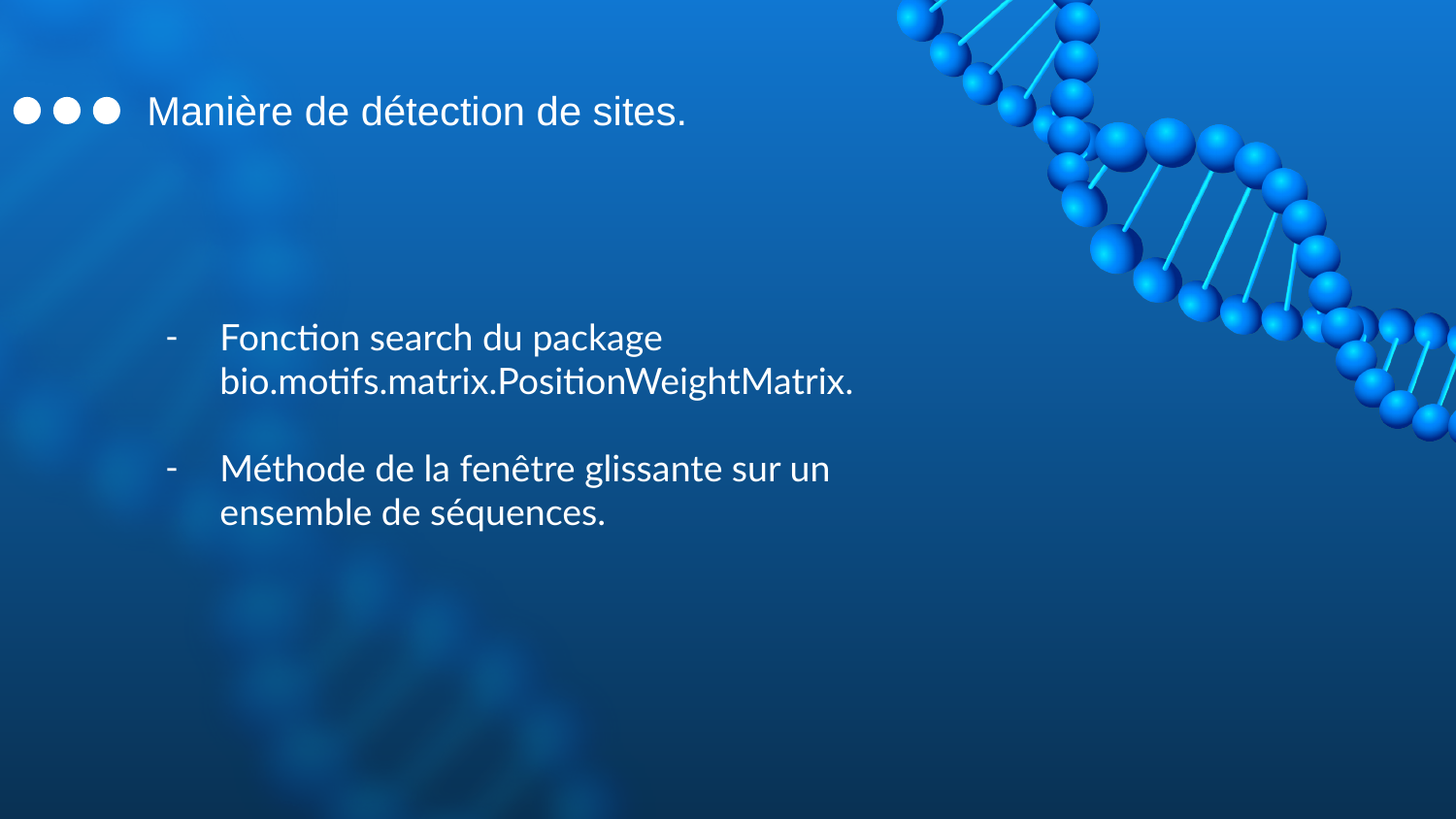

# Manière de détection de sites.
Fonction search du package bio.motifs.matrix.PositionWeightMatrix.

Méthode de la fenêtre glissante sur un ensemble de séquences.